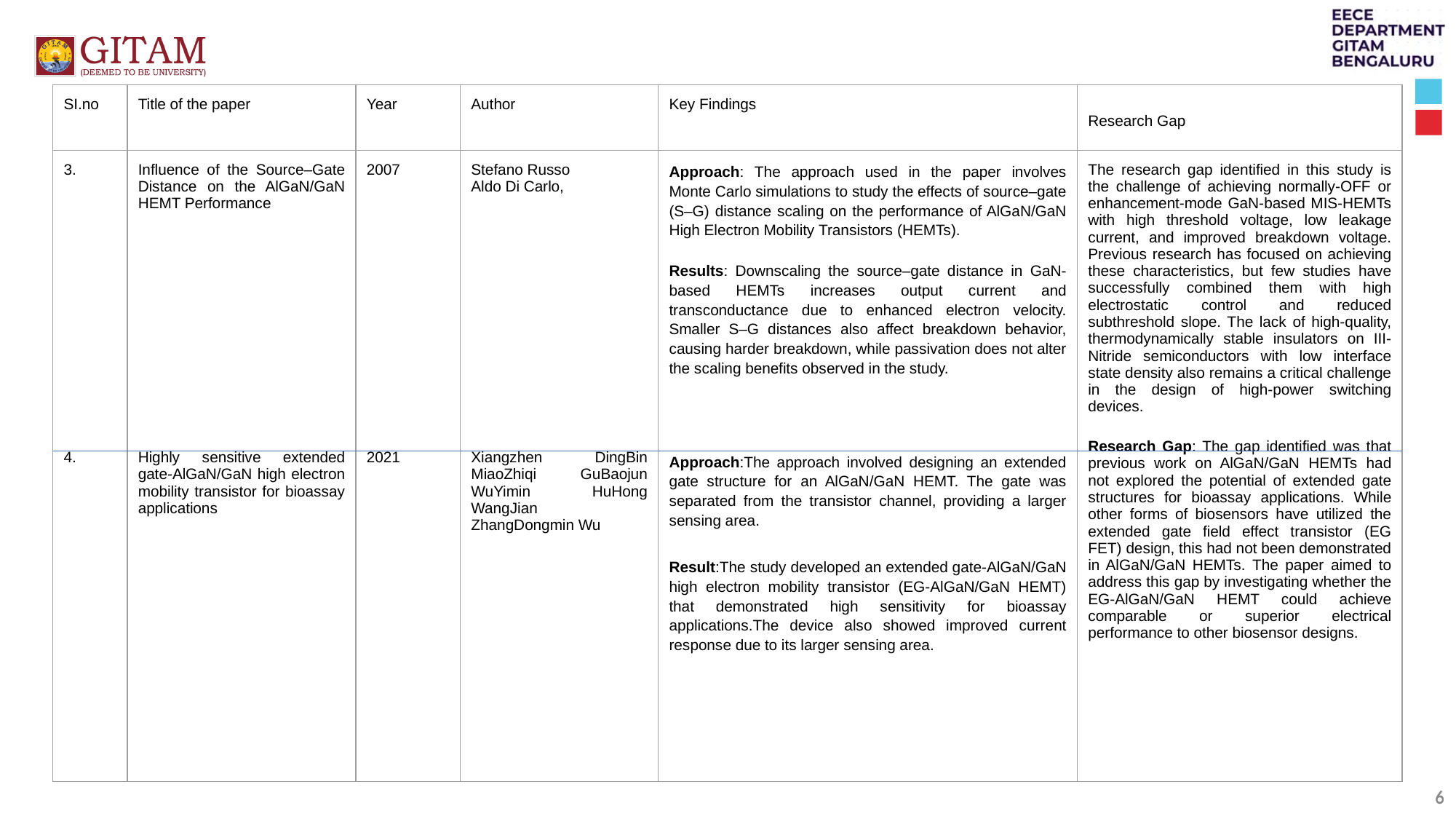

| SI.no | Title of the paper | Year | Author | Key Findings | Research Gap |
| --- | --- | --- | --- | --- | --- |
| 3. 4. | Influence of the Source–Gate Distance on the AlGaN/GaN HEMT Performance Highly sensitive extended gate-AlGaN/GaN high electron mobility transistor for bioassay applications | 2007 2021 | Stefano Russo Aldo Di Carlo, Xiangzhen DingBin MiaoZhiqi GuBaojun WuYimin HuHong WangJian ZhangDongmin Wu | Approach: The approach used in the paper involves Monte Carlo simulations to study the effects of source–gate (S–G) distance scaling on the performance of AlGaN/GaN High Electron Mobility Transistors (HEMTs). Results: Downscaling the source–gate distance in GaN-based HEMTs increases output current and transconductance due to enhanced electron velocity. Smaller S–G distances also affect breakdown behavior, causing harder breakdown, while passivation does not alter the scaling benefits observed in the study. Approach:The approach involved designing an extended gate structure for an AlGaN/GaN HEMT. The gate was separated from the transistor channel, providing a larger sensing area. Result:The study developed an extended gate-AlGaN/GaN high electron mobility transistor (EG-AlGaN/GaN HEMT) that demonstrated high sensitivity for bioassay applications.The device also showed improved current response due to its larger sensing area. | The research gap identified in this study is the challenge of achieving normally-OFF or enhancement-mode GaN-based MIS-HEMTs with high threshold voltage, low leakage current, and improved breakdown voltage. Previous research has focused on achieving these characteristics, but few studies have successfully combined them with high electrostatic control and reduced subthreshold slope. The lack of high-quality, thermodynamically stable insulators on III-Nitride semiconductors with low interface state density also remains a critical challenge in the design of high-power switching devices. Research Gap: The gap identified was that previous work on AlGaN/GaN HEMTs had not explored the potential of extended gate structures for bioassay applications. While other forms of biosensors have utilized the extended gate field effect transistor (EG FET) design, this had not been demonstrated in AlGaN/GaN HEMTs. The paper aimed to address this gap by investigating whether the EG-AlGaN/GaN HEMT could achieve comparable or superior electrical performance to other biosensor designs. |
6
6